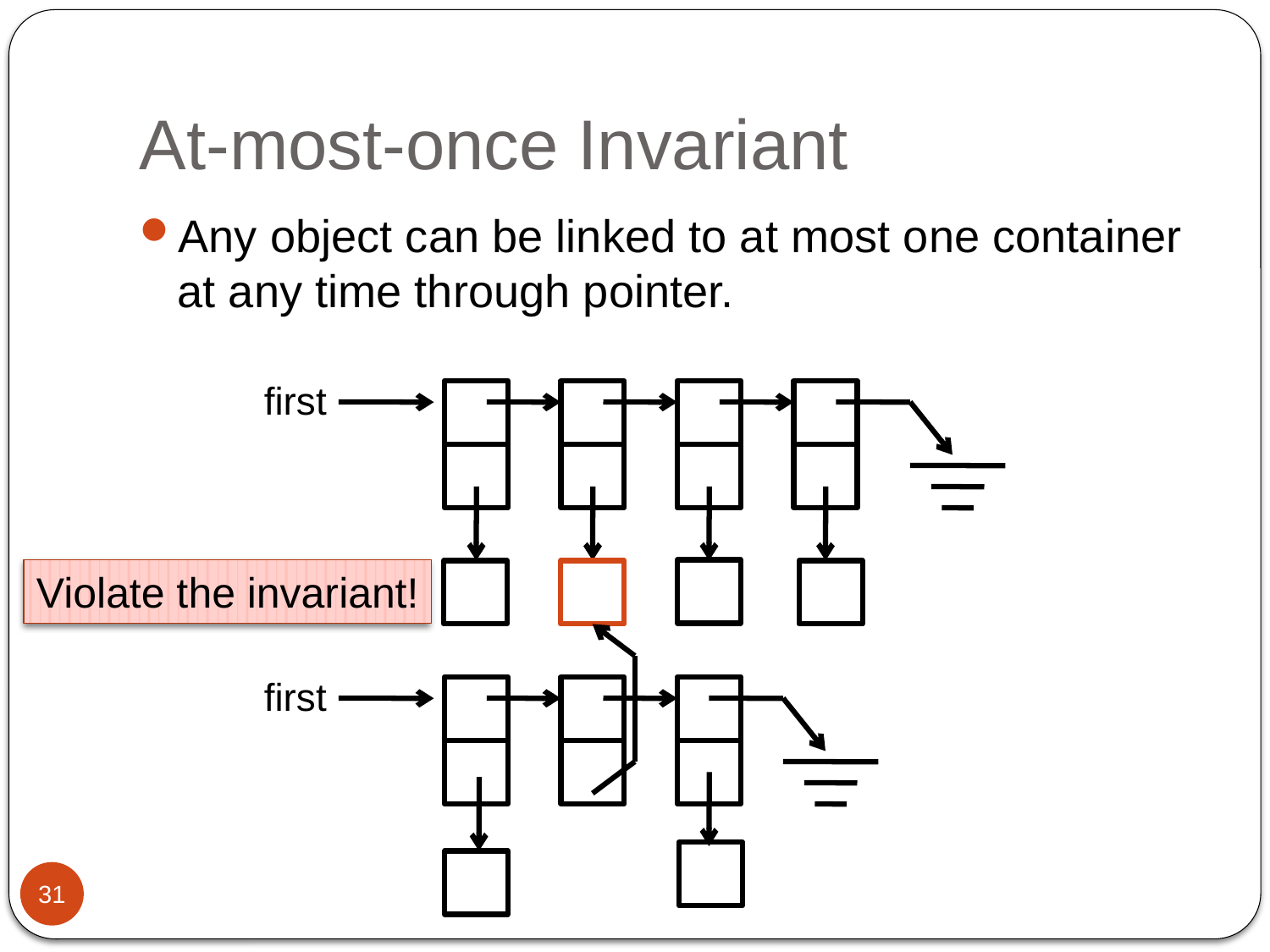

# At-most-once Invariant
Any object can be linked to at most one container at any time through pointer.

first

Violate the invariant!

first

31